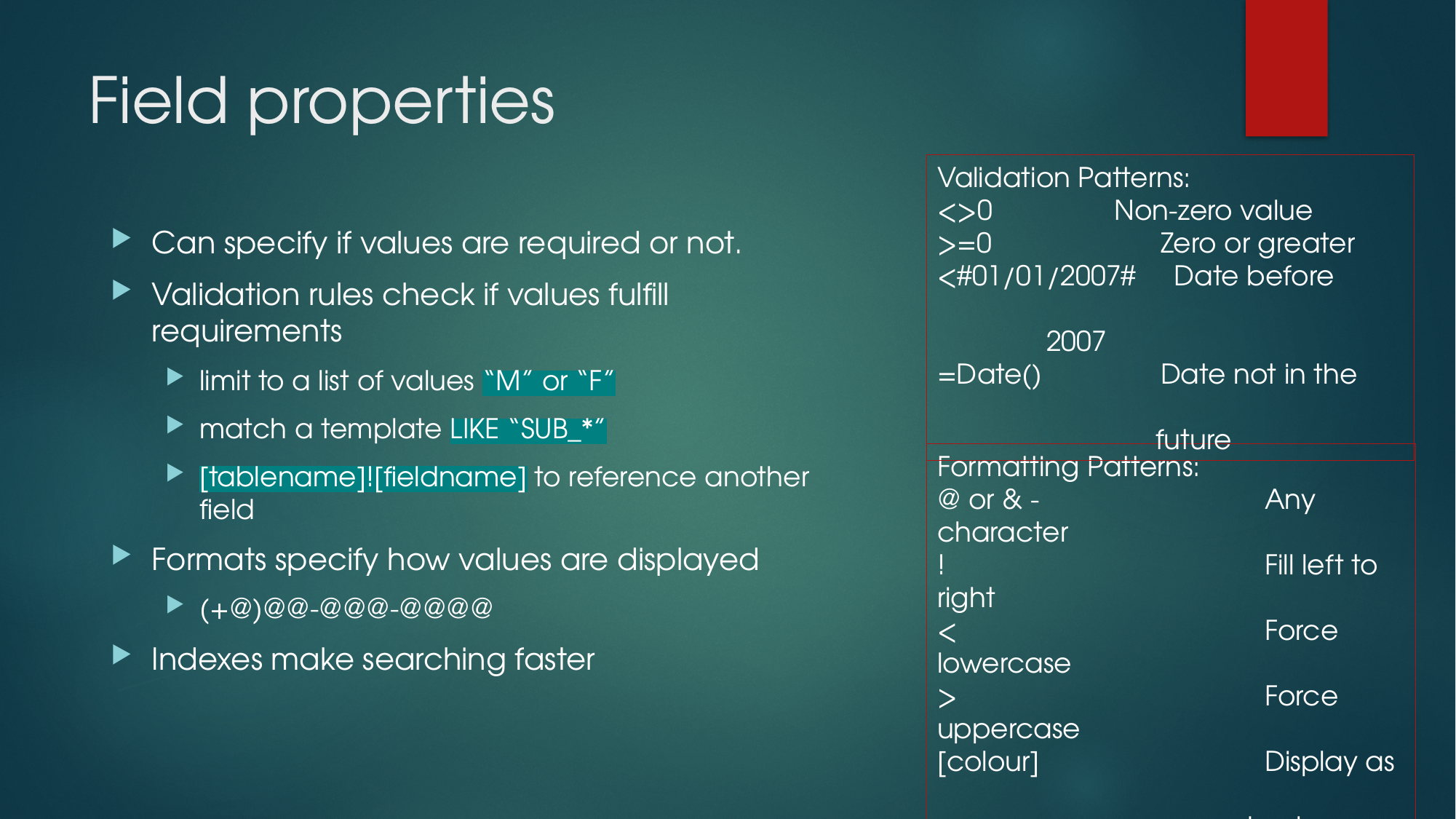

# Field properties
Validation Patterns:
<>0                Non-zero value
>=0	               Zero or greater
<#01/01/2007#     Date before   						2007
=Date()	               Date not in the 	                    					future
Can specify if values are required or not.
Validation rules check if values fulfill requirements
limit to a list of values “M” or “F”
match a template LIKE “SUB_*”
[tablename]![fieldname] to reference another field
Formats specify how values are displayed
(+@)@@-@@@-@@@@
Indexes make searching faster
Formatting Patterns:
@ or & - 		Any character
!              		Fill left to right
<             		Force lowercase
>              		Force uppercase
[colour]   		Display as 		    				named colour